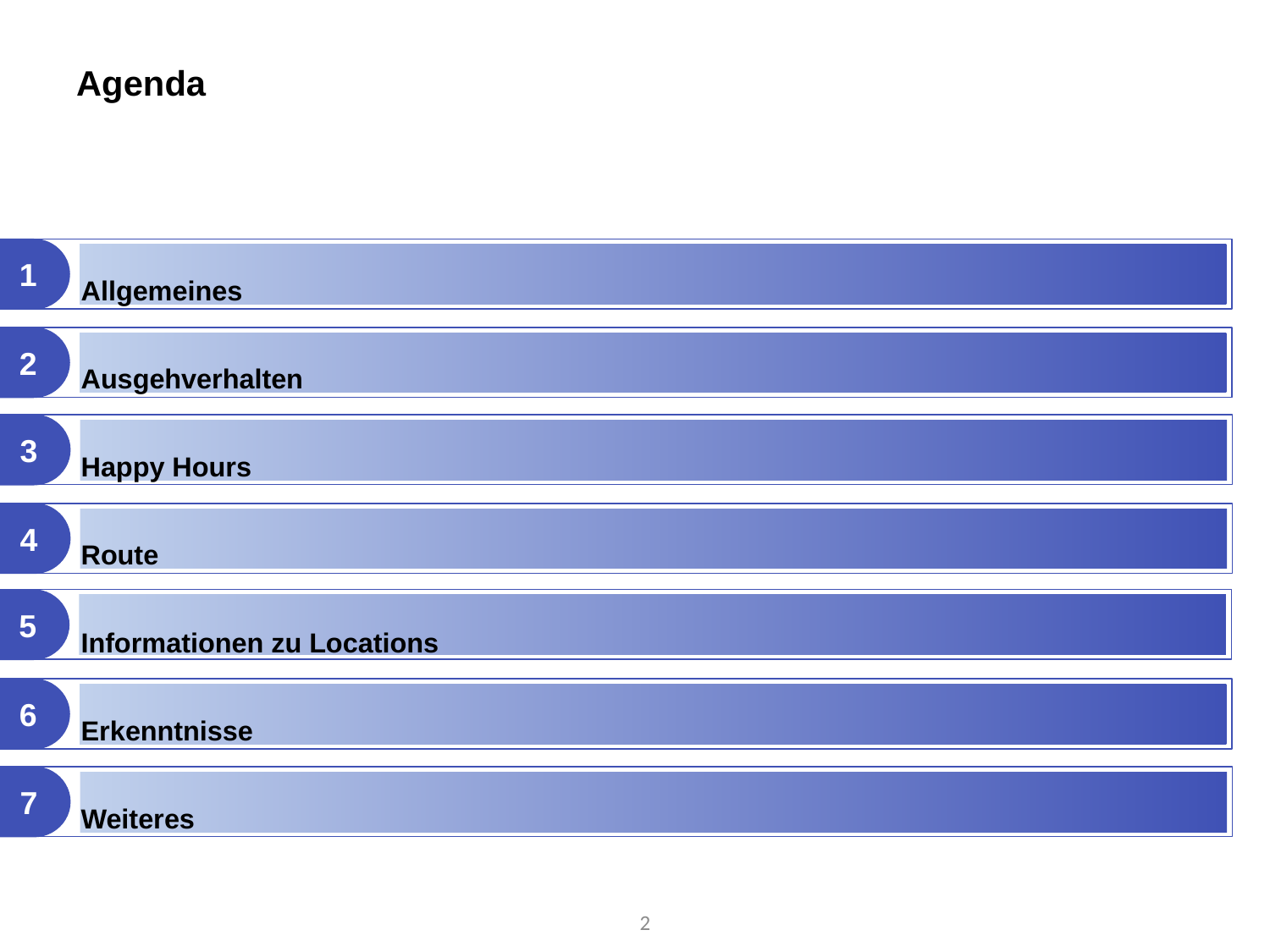

Agenda
Allgemeines
Ausgehverhalten
Happy Hours
Route
Informationen zu Locations
Erkenntnisse
Weiteres

1

2

3

4

5

6

7

2